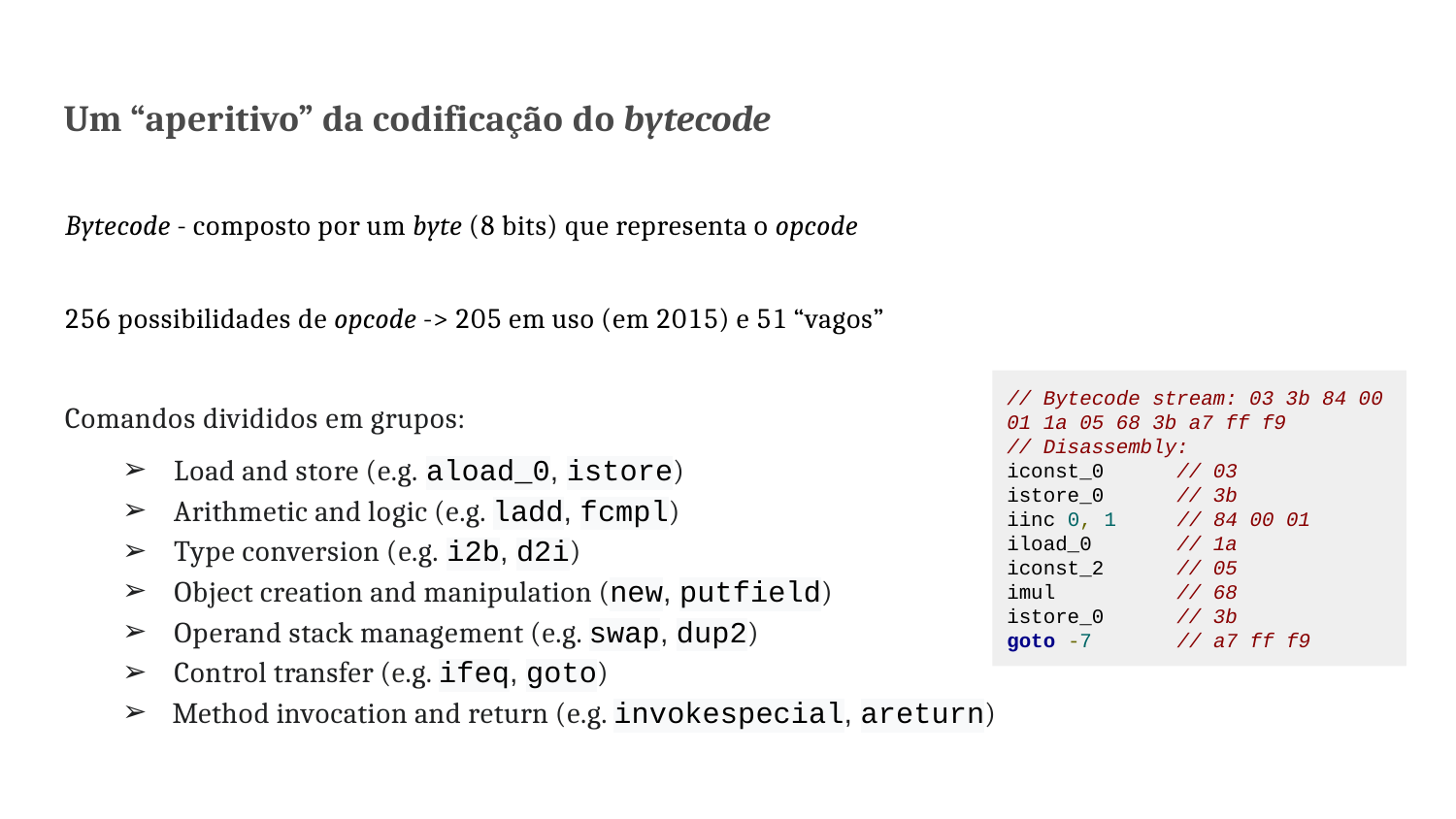

# Um “aperitivo” da codificação do bytecode

Bytecode - composto por um byte (8 bits) que representa o opcode
256 possibilidades de opcode -> 205 em uso (em 2015) e 51 “vagos”
// Bytecode stream: 03 3b 84 00 01 1a 05 68 3b a7 ff f9
// Disassembly:
iconst_0      // 03
istore_0      // 3b
iinc 0, 1     // 84 00 01
iload_0       // 1a
iconst_2      // 05
imul          // 68
istore_0      // 3b
goto -7       // a7 ff f9
Comandos divididos em grupos:
Load and store (e.g. aload_0, istore)
Arithmetic and logic (e.g. ladd, fcmpl)
Type conversion (e.g. i2b, d2i)
Object creation and manipulation (new, putfield)
Operand stack management (e.g. swap, dup2)
Control transfer (e.g. ifeq, goto)
Method invocation and return (e.g. invokespecial, areturn)